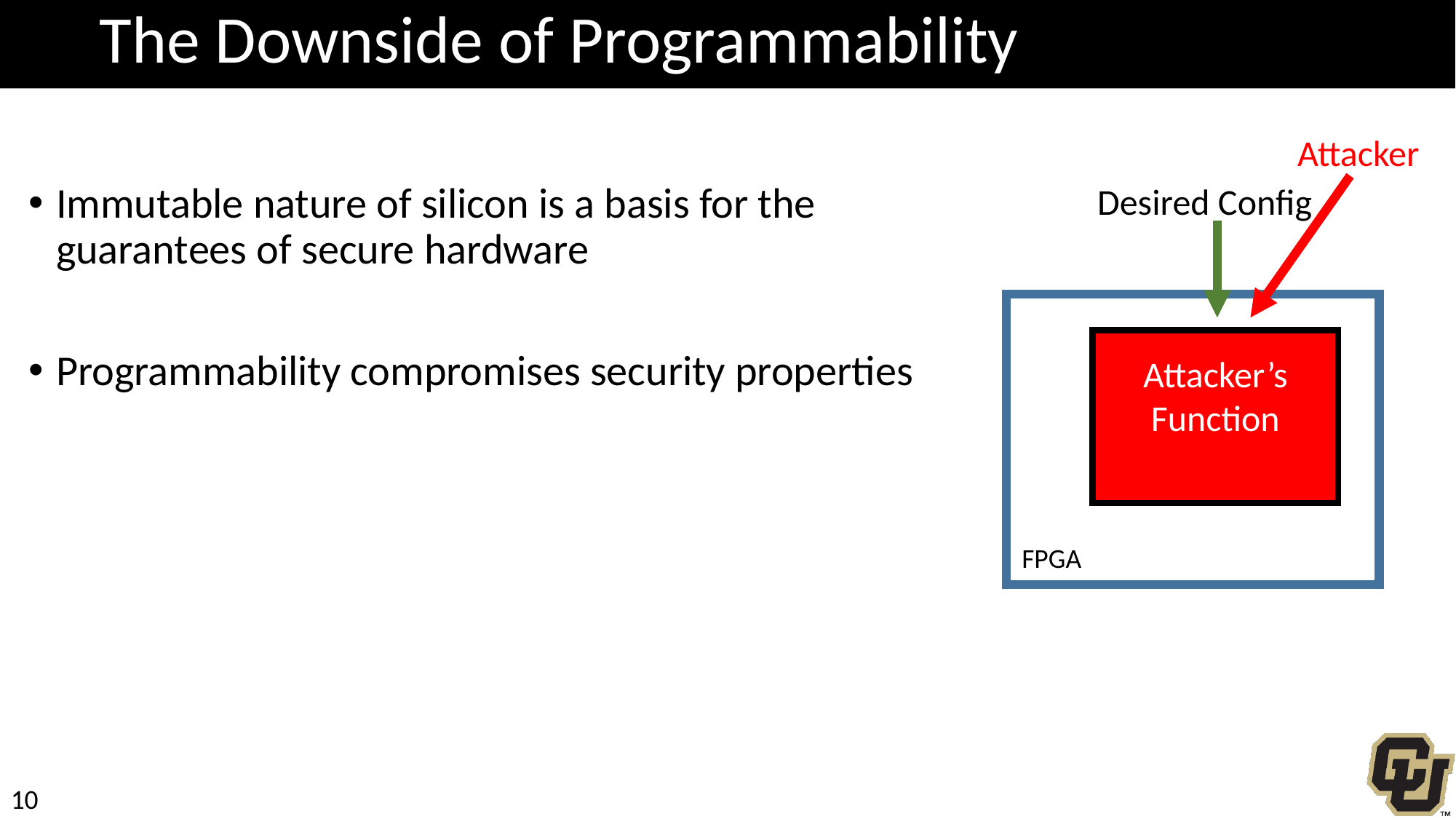

# The Downside of Programmability
Attacker
Desired Config
Immutable nature of silicon is a basis for the guarantees of secure hardware

Programmability compromises security properties

Attacker’s Function

FPGA
10